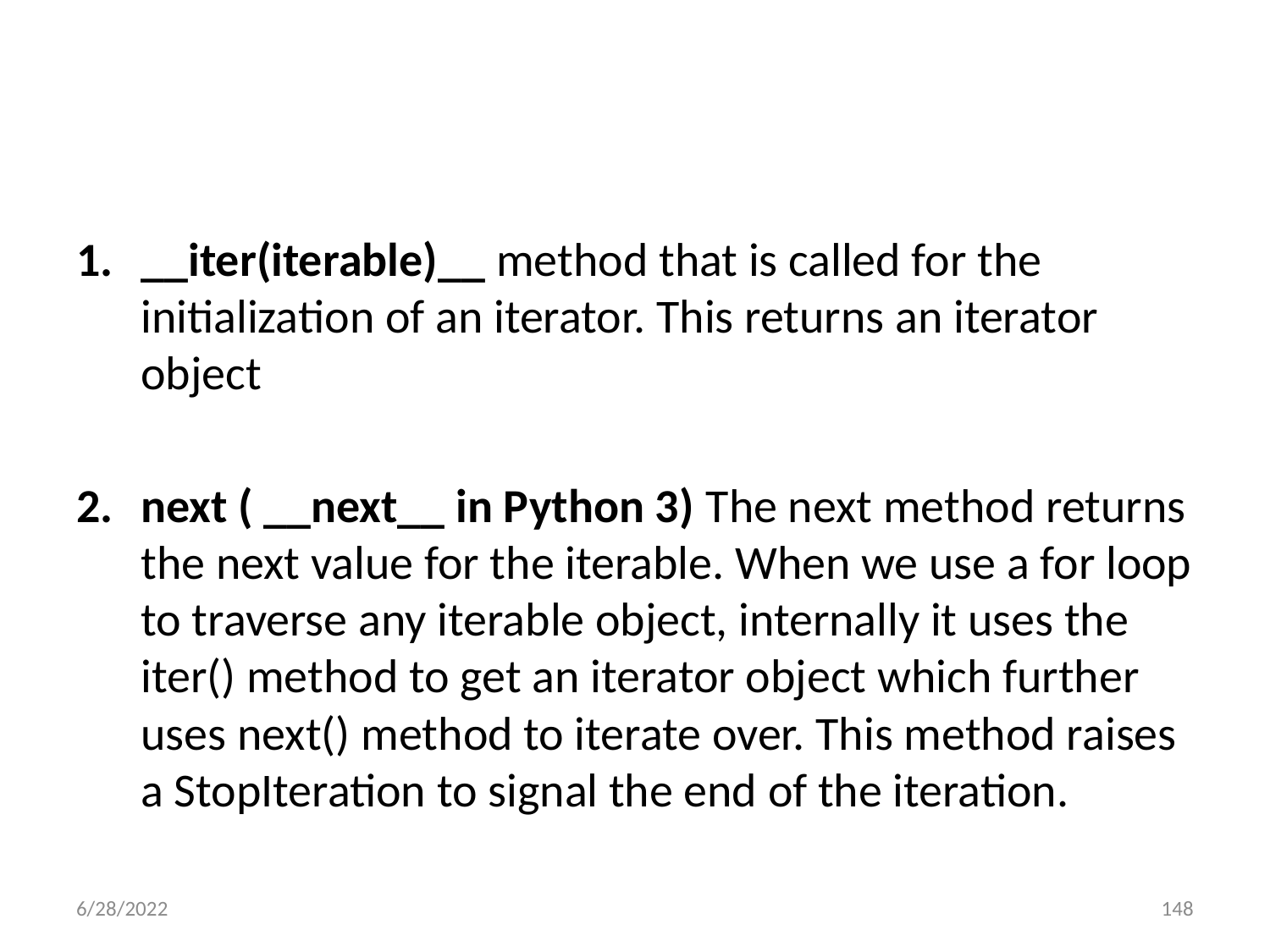

#
__iter(iterable)__ method that is called for the initialization of an iterator. This returns an iterator object

next ( __next__ in Python 3) The next method returns the next value for the iterable. When we use a for loop to traverse any iterable object, internally it uses the iter() method to get an iterator object which further uses next() method to iterate over. This method raises a StopIteration to signal the end of the iteration.

6/28/2022
148